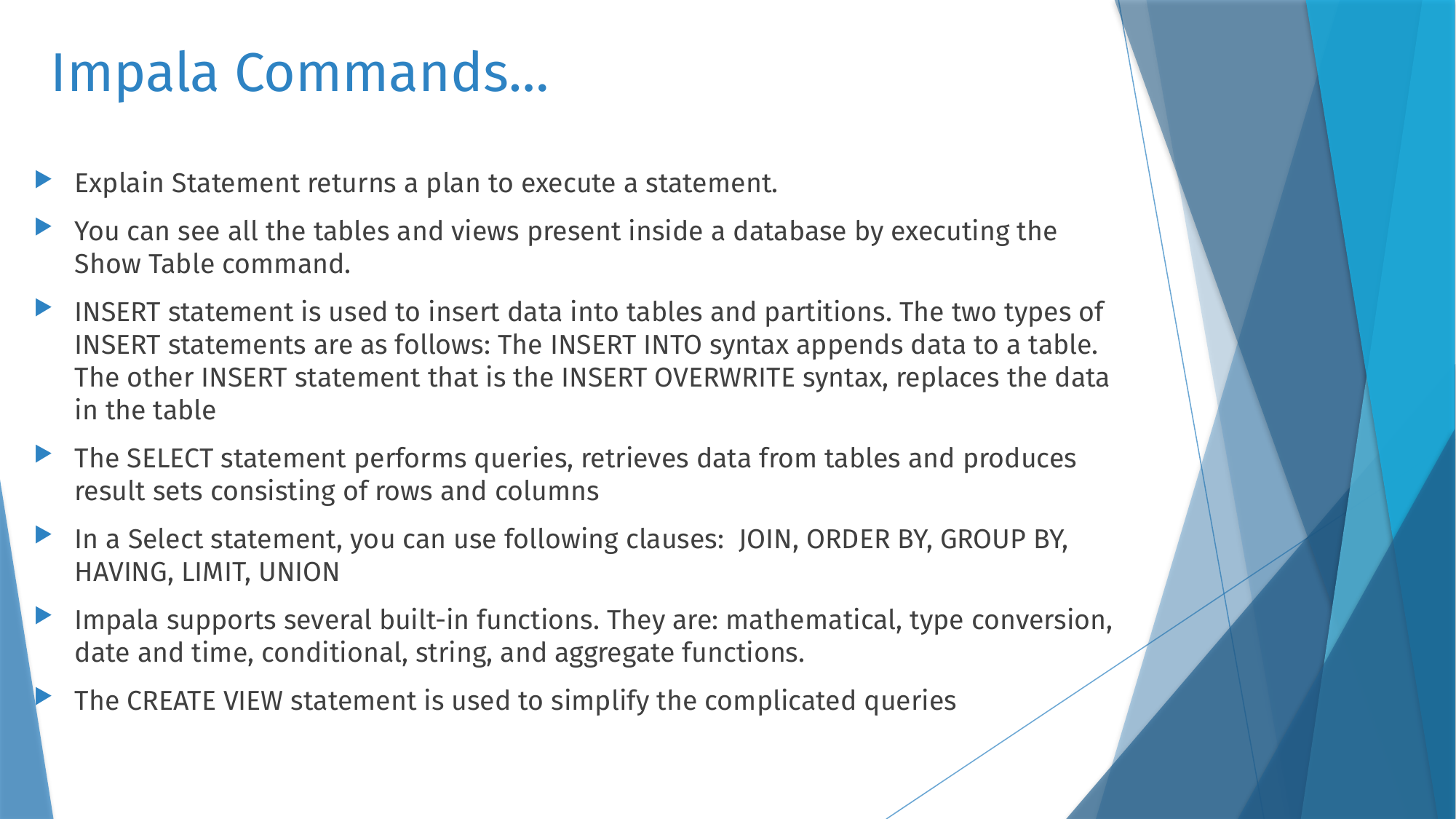

# Impala Commands…
Explain Statement returns a plan to execute a statement.
You can see all the tables and views present inside a database by executing the Show Table command.
INSERT statement is used to insert data into tables and partitions. The two types of INSERT statements are as follows: The INSERT INTO syntax appends data to a table. The other INSERT statement that is the INSERT OVERWRITE syntax, replaces the data in the table
The SELECT statement performs queries, retrieves data from tables and produces result sets consisting of rows and columns
In a Select statement, you can use following clauses:  JOIN, ORDER BY, GROUP BY, HAVING, LIMIT, UNION
Impala supports several built-in functions. They are: mathematical, type conversion, date and time, conditional, string, and aggregate functions.
The CREATE VIEW statement is used to simplify the complicated queries